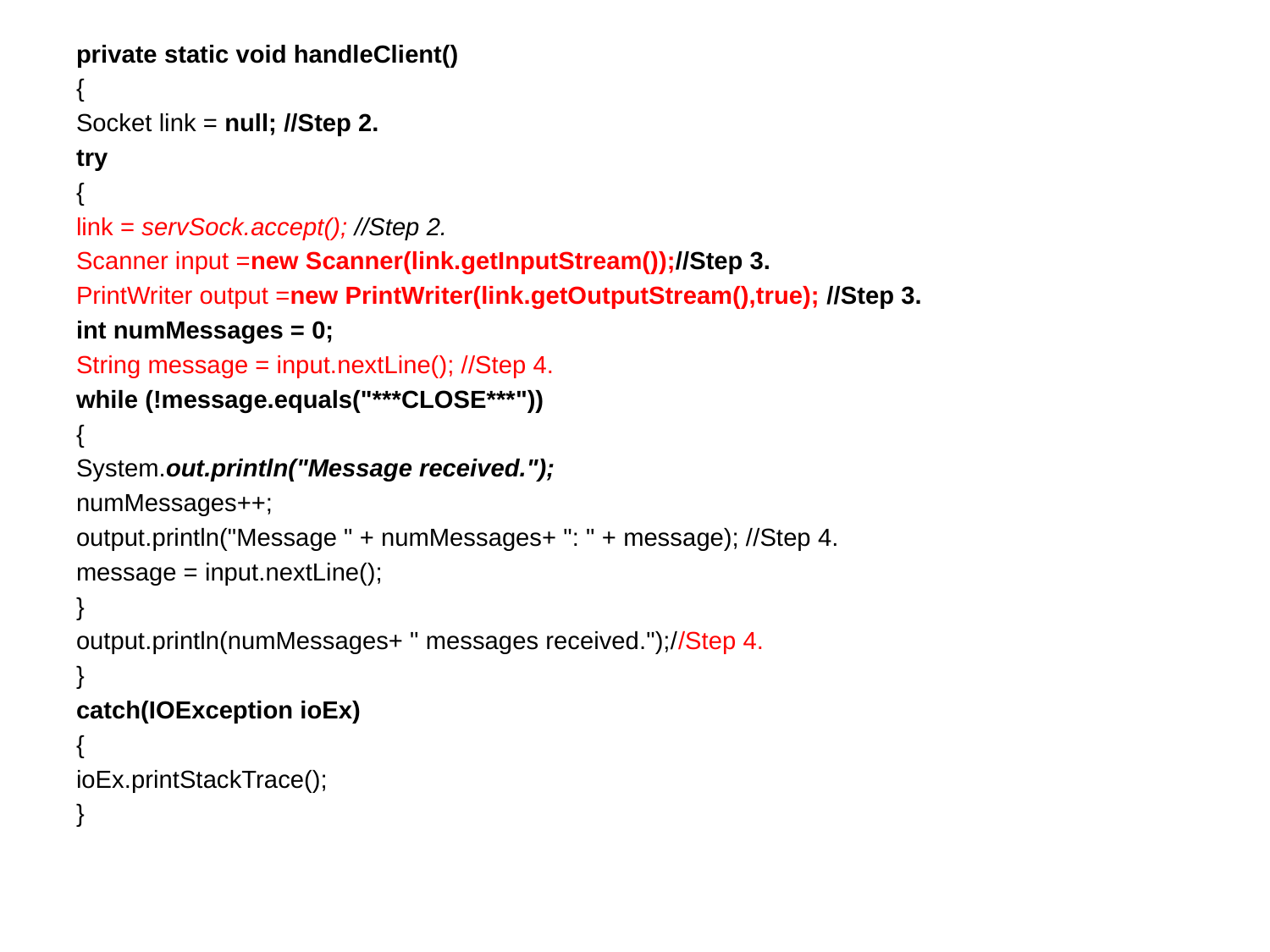

private static void handleClient()
{
Socket link = null; //Step 2.
try
{
link = servSock.accept(); //Step 2.
Scanner input =new Scanner(link.getInputStream());//Step 3.
PrintWriter output =new PrintWriter(link.getOutputStream(),true); //Step 3.
int numMessages = 0;
String message = input.nextLine(); //Step 4.
while (!message.equals("***CLOSE***"))
{
System.out.println("Message received.");
numMessages++;
output.println("Message " + numMessages+ ": " + message); //Step 4.
message = input.nextLine();
}
output.println(numMessages+ " messages received.");//Step 4.
}
catch(IOException ioEx)
{
ioEx.printStackTrace();
}
#